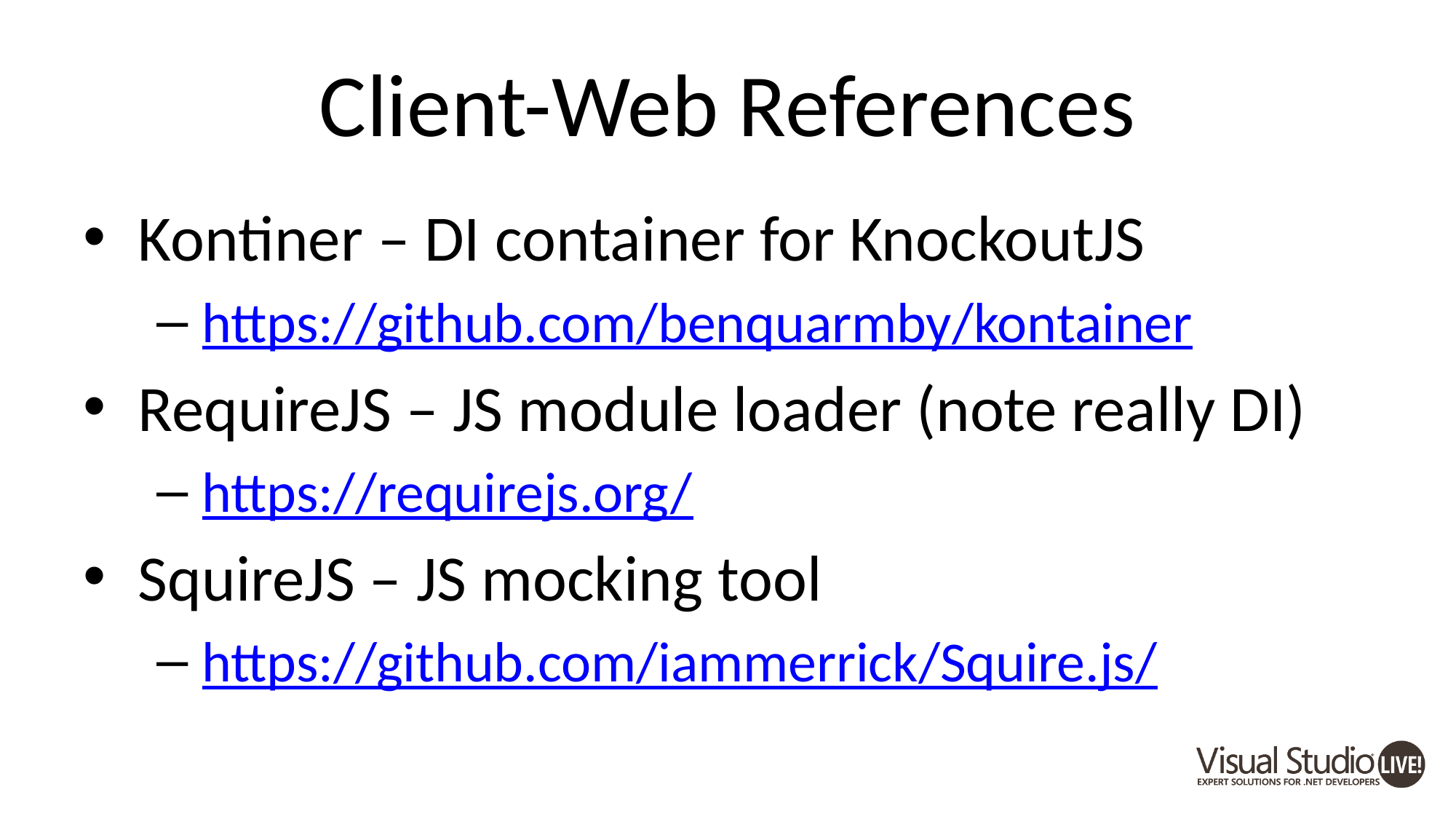

# Client-Web References
Kontiner – DI container for KnockoutJS
https://github.com/benquarmby/kontainer
RequireJS – JS module loader (note really DI)
https://requirejs.org/
SquireJS – JS mocking tool
https://github.com/iammerrick/Squire.js/